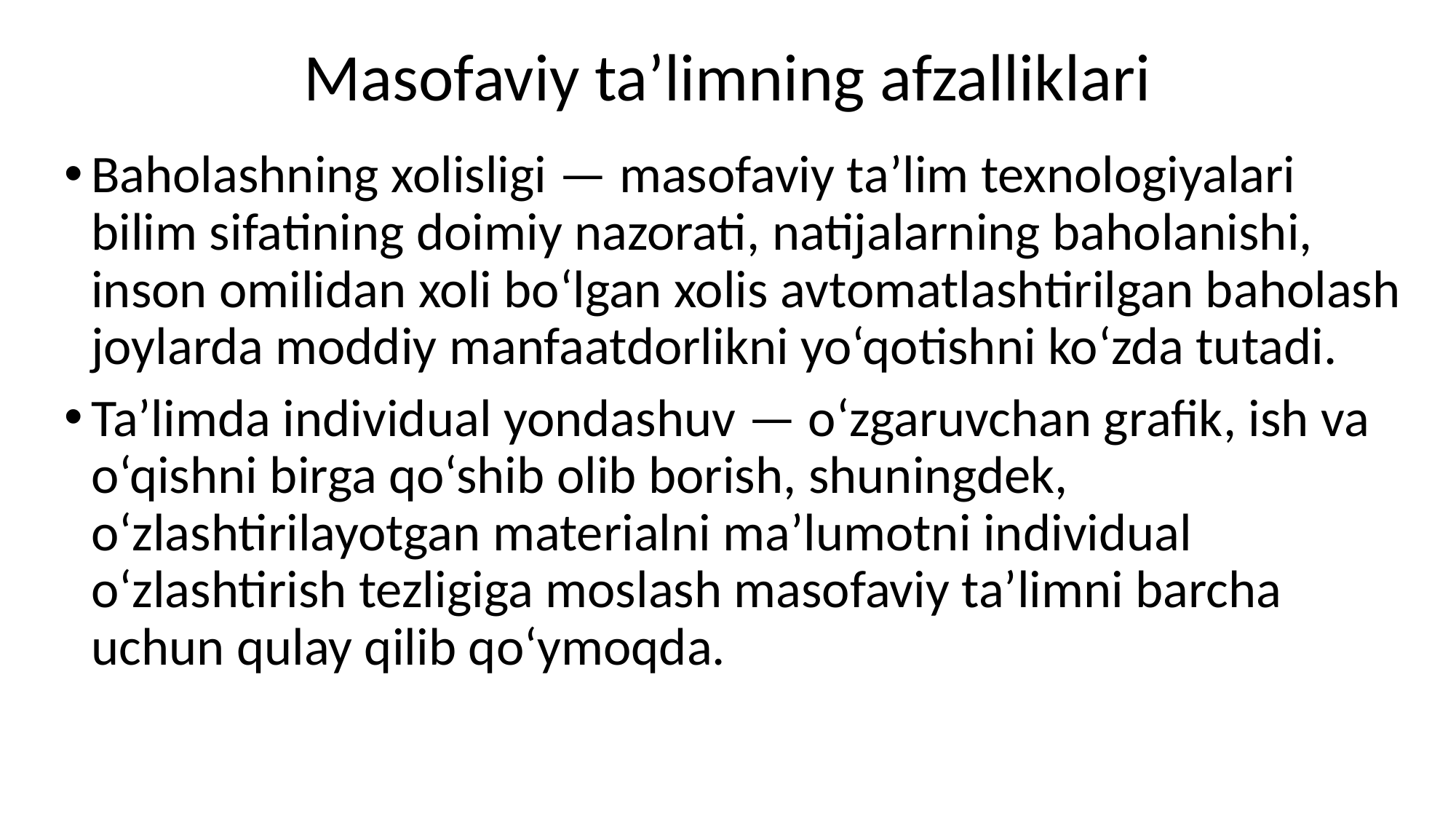

# Masofaviy ta’limning afzalliklari
Baholashning xolisligi — masofaviy ta’lim texnologiyalari bilim sifatining doimiy nazorati, natijalarning baholanishi, inson omilidan xoli bo‘lgan xolis avtomatlashtirilgan baholash joylarda moddiy manfaatdorlikni yo‘qotishni ko‘zda tutadi.
Ta’limda individual yondashuv — o‘zgaruvchan grafik, ish va o‘qishni birga qo‘shib olib borish, shuningdek, o‘zlashtirilayotgan materialni ma’lumotni individual o‘zlashtirish tezligiga moslash masofaviy ta’limni barcha uchun qulay qilib qo‘ymoqda.